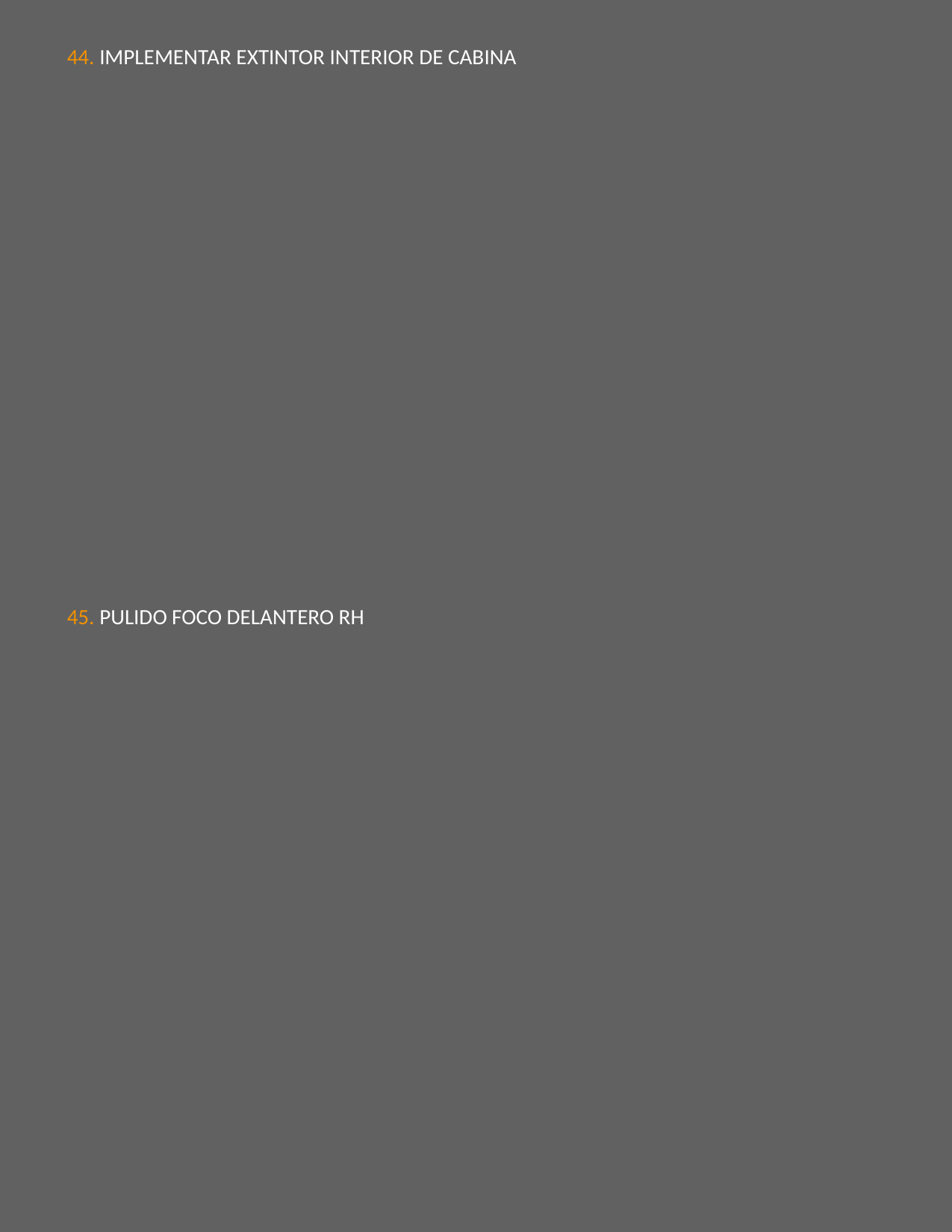

44. IMPLEMENTAR EXTINTOR INTERIOR DE CABINA
45. PULIDO FOCO DELANTERO RH